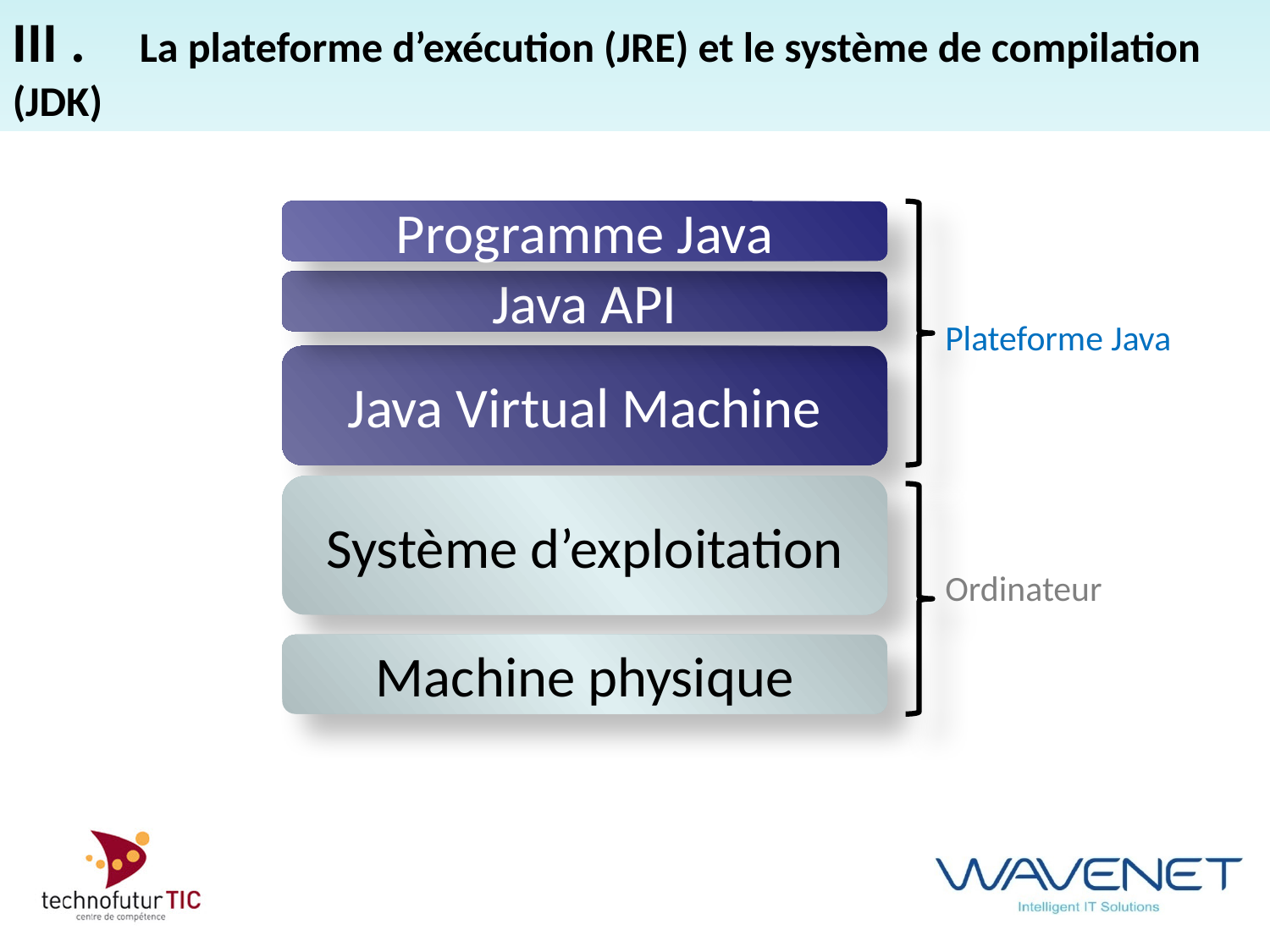

III . 	La plateforme d’exécution (JRE) et le système de compilation (JDK)
Programme Java

Java API
#
Plateforme Java
Java Virtual Machine
Système d’exploitation

Ordinateur
Machine physique